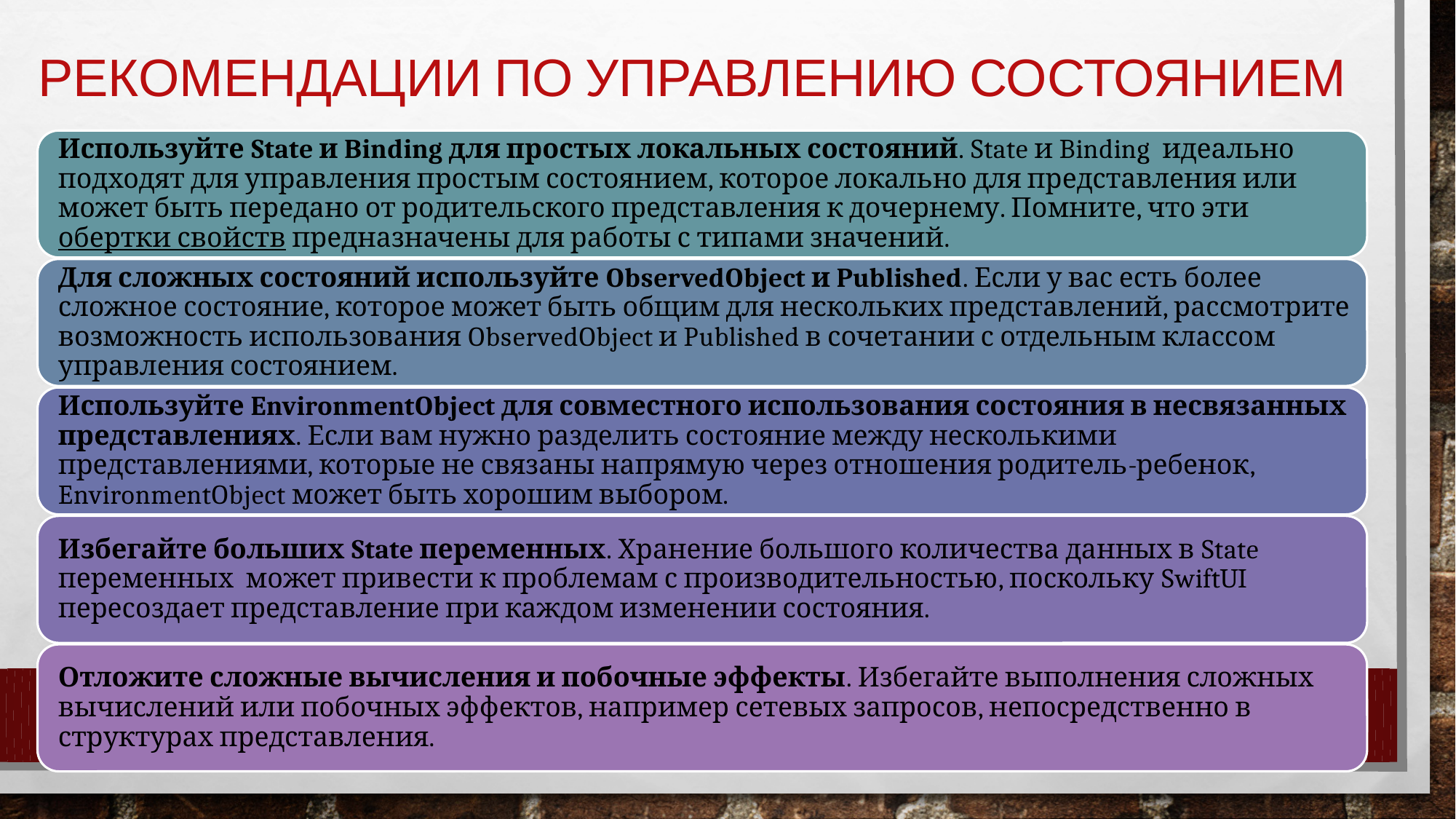

# Рекомендации по управлению состоянием
Используйте State и Binding для простых локальных состояний. State и Binding  идеально подходят для управления простым состоянием, которое локально для представления или может быть передано от родительского представления к дочернему. Помните, что эти обертки свойств предназначены для работы с типами значений.
Для сложных состояний используйте ObservedObject и Published. Если у вас есть более сложное состояние, которое может быть общим для нескольких представлений, рассмотрите возможность использования ObservedObject и Published в сочетании с отдельным классом управления состоянием.
Используйте EnvironmentObject для совместного использования состояния в несвязанных представлениях. Если вам нужно разделить состояние между несколькими представлениями, которые не связаны напрямую через отношения родитель-ребенок, EnvironmentObject может быть хорошим выбором.
Избегайте больших State переменных. Хранение большого количества данных в State переменных  может привести к проблемам с производительностью, поскольку SwiftUI пересоздает представление при каждом изменении состояния.
Отложите сложные вычисления и побочные эффекты. Избегайте выполнения сложных вычислений или побочных эффектов, например сетевых запросов, непосредственно в структурах представления.